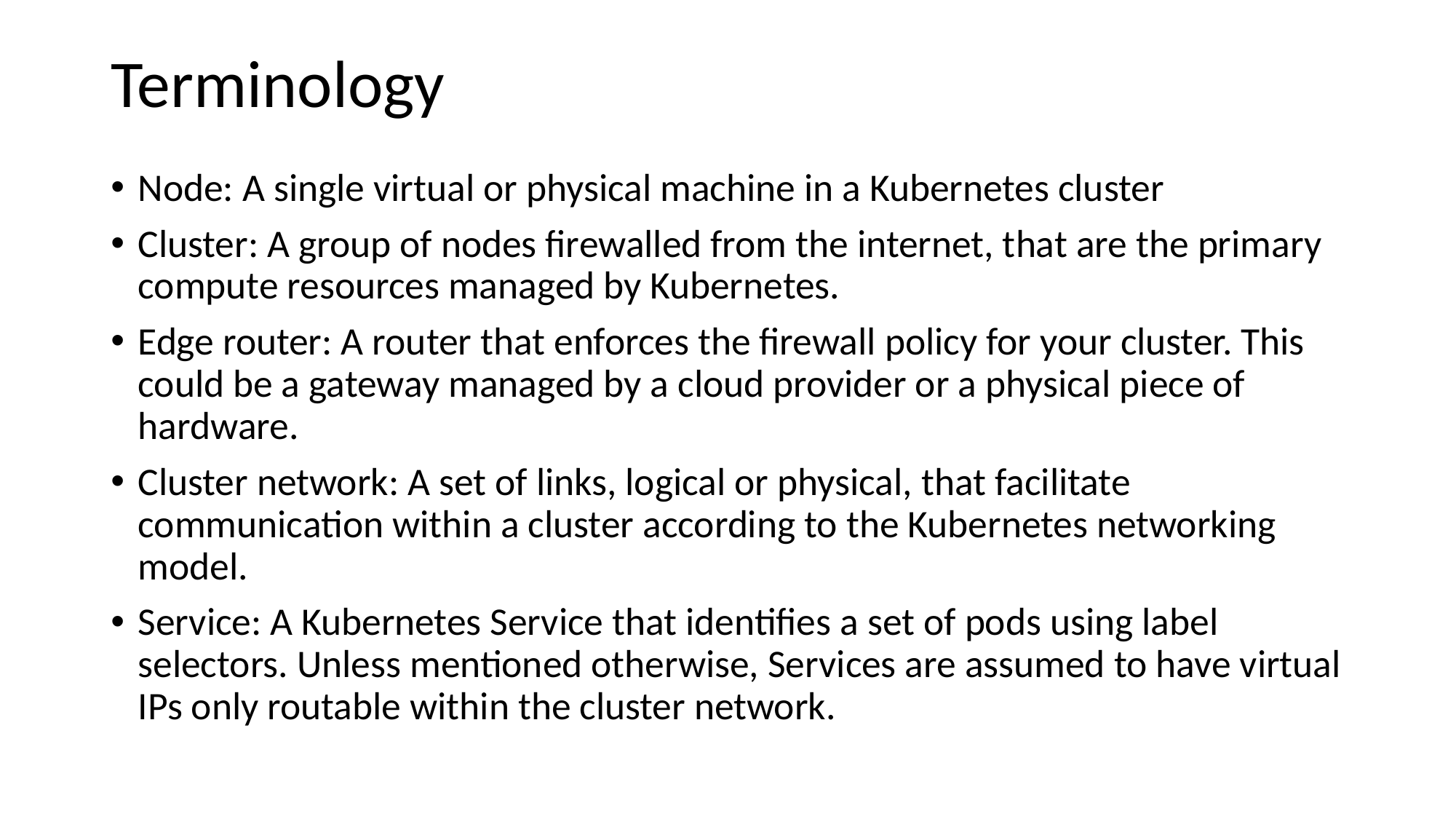

# Terminology
Node: A single virtual or physical machine in a Kubernetes cluster
Cluster: A group of nodes firewalled from the internet, that are the primary compute resources managed by Kubernetes.
Edge router: A router that enforces the firewall policy for your cluster. This could be a gateway managed by a cloud provider or a physical piece of hardware.
Cluster network: A set of links, logical or physical, that facilitate communication within a cluster according to the Kubernetes networking model.
Service: A Kubernetes Service that identifies a set of pods using label selectors. Unless mentioned otherwise, Services are assumed to have virtual IPs only routable within the cluster network.